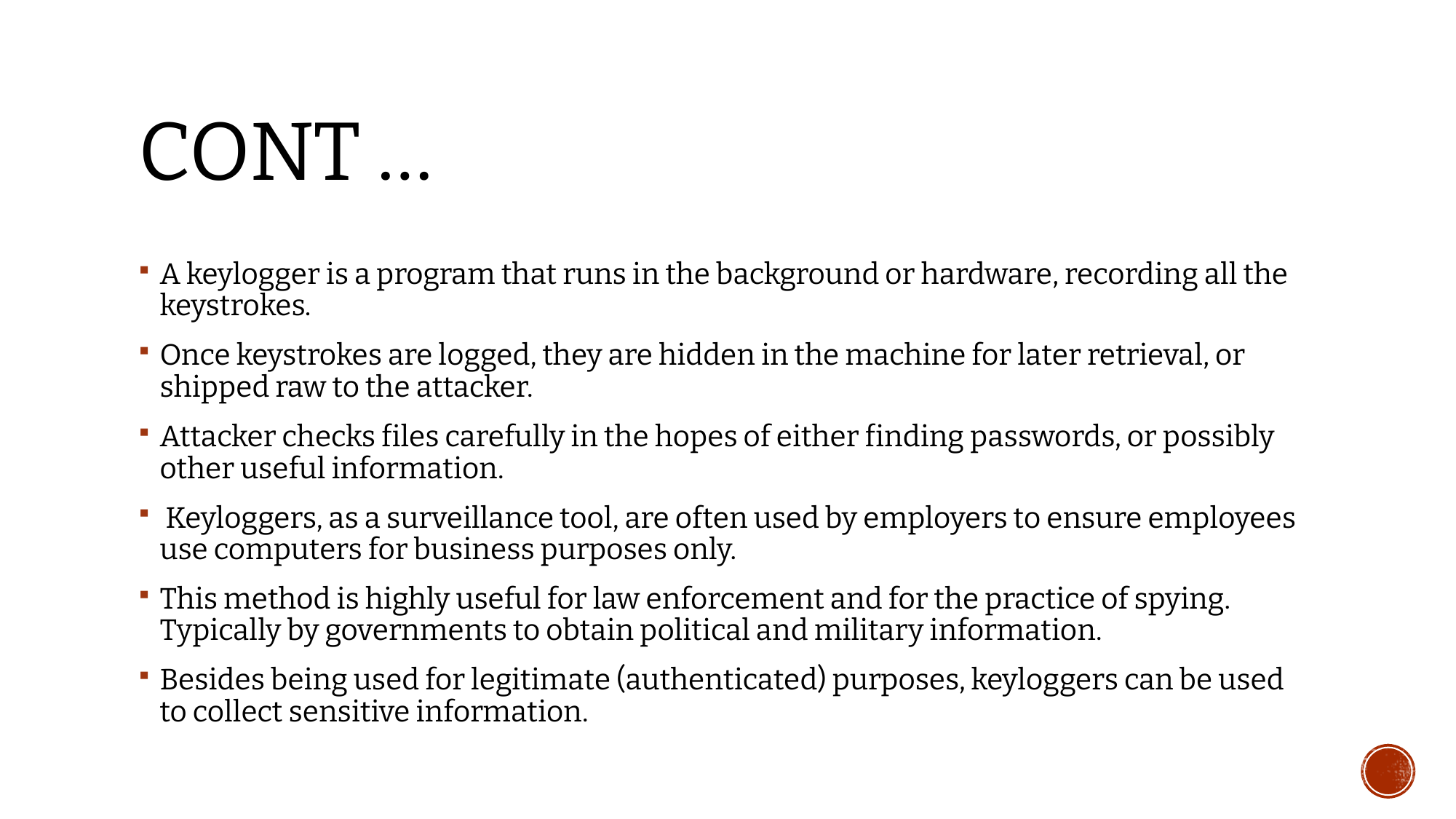

# Cont …
A keylogger is a program that runs in the background or hardware, recording all the keystrokes.
Once keystrokes are logged, they are hidden in the machine for later retrieval, or shipped raw to the attacker.
Attacker checks files carefully in the hopes of either finding passwords, or possibly other useful information.
 Keyloggers, as a surveillance tool, are often used by employers to ensure employees use computers for business purposes only.
This method is highly useful for law enforcement and for the practice of spying. Typically by governments to obtain political and military information.
Besides being used for legitimate (authenticated) purposes, keyloggers can be used to collect sensitive information.